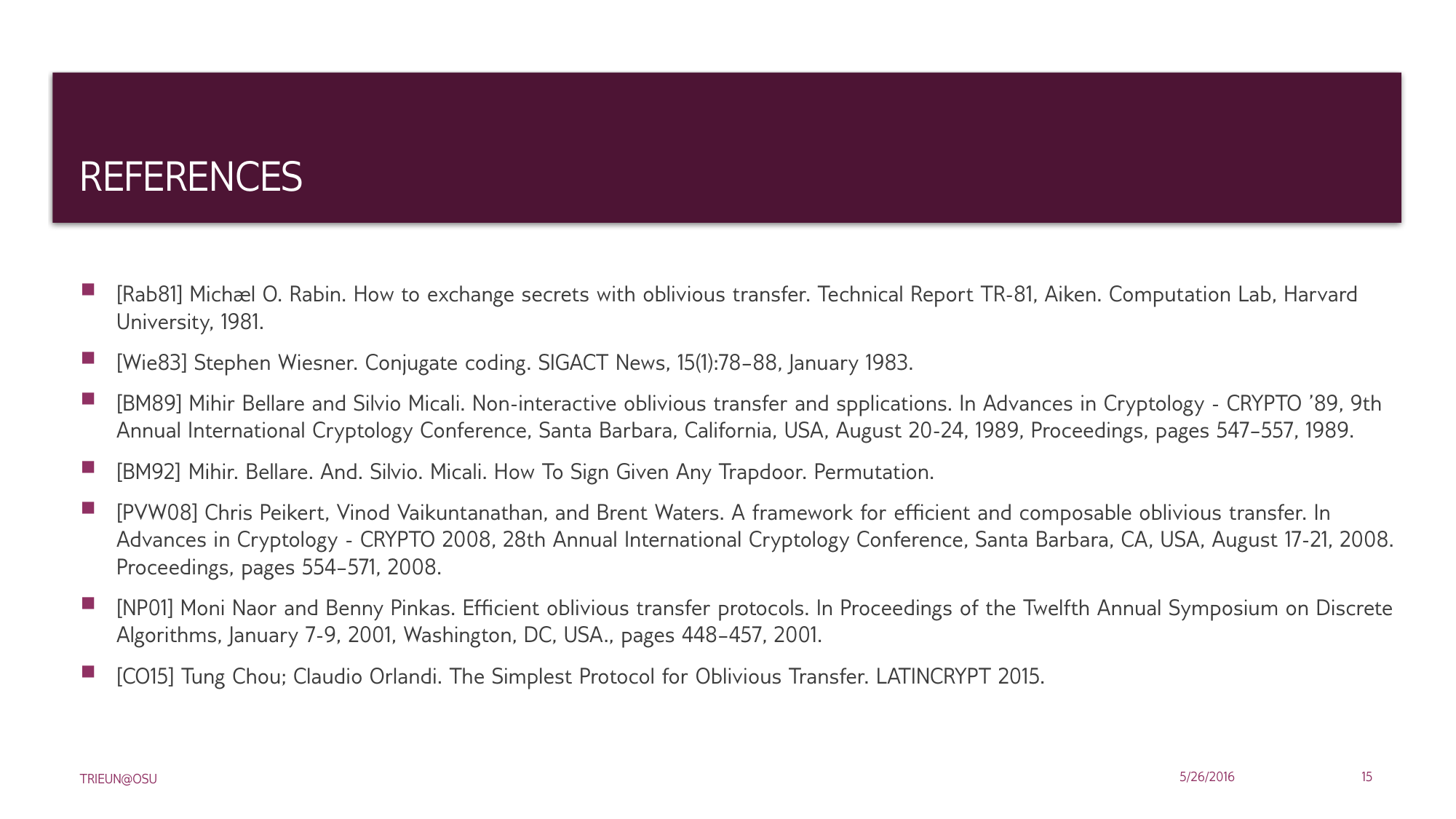

# References
[Rab81] Michael O. Rabin. How to exchange secrets with oblivious transfer. Technical Report TR-81, Aiken. Computation Lab, Harvard University, 1981.
[Wie83] Stephen Wiesner. Conjugate coding. SIGACT News, 15(1):78–88, January 1983.
[BM89] Mihir Bellare and Silvio Micali. Non-interactive oblivious transfer and spplications. In Advances in Cryptology - CRYPTO ’89, 9th Annual International Cryptology Conference, Santa Barbara, California, USA, August 20-24, 1989, Proceedings, pages 547–557, 1989.
[BM92] Mihir. Bellare. And. Silvio. Micali. How To Sign Given Any Trapdoor. Permutation.
[PVW08] Chris Peikert, Vinod Vaikuntanathan, and Brent Waters. A framework for eﬃcient and composable oblivious transfer. In Advances in Cryptology - CRYPTO 2008, 28th Annual International Cryptology Conference, Santa Barbara, CA, USA, August 17-21, 2008. Proceedings, pages 554–571, 2008.
[NP01] Moni Naor and Benny Pinkas. Eﬃcient oblivious transfer protocols. In Proceedings of the Twelfth Annual Symposium on Discrete Algorithms, January 7-9, 2001, Washington, DC, USA., pages 448–457, 2001.
[CO15] Tung Chou; Claudio Orlandi. The Simplest Protocol for Oblivious Transfer. LATINCRYPT 2015.

15
5/26/2016
trieun@OSU